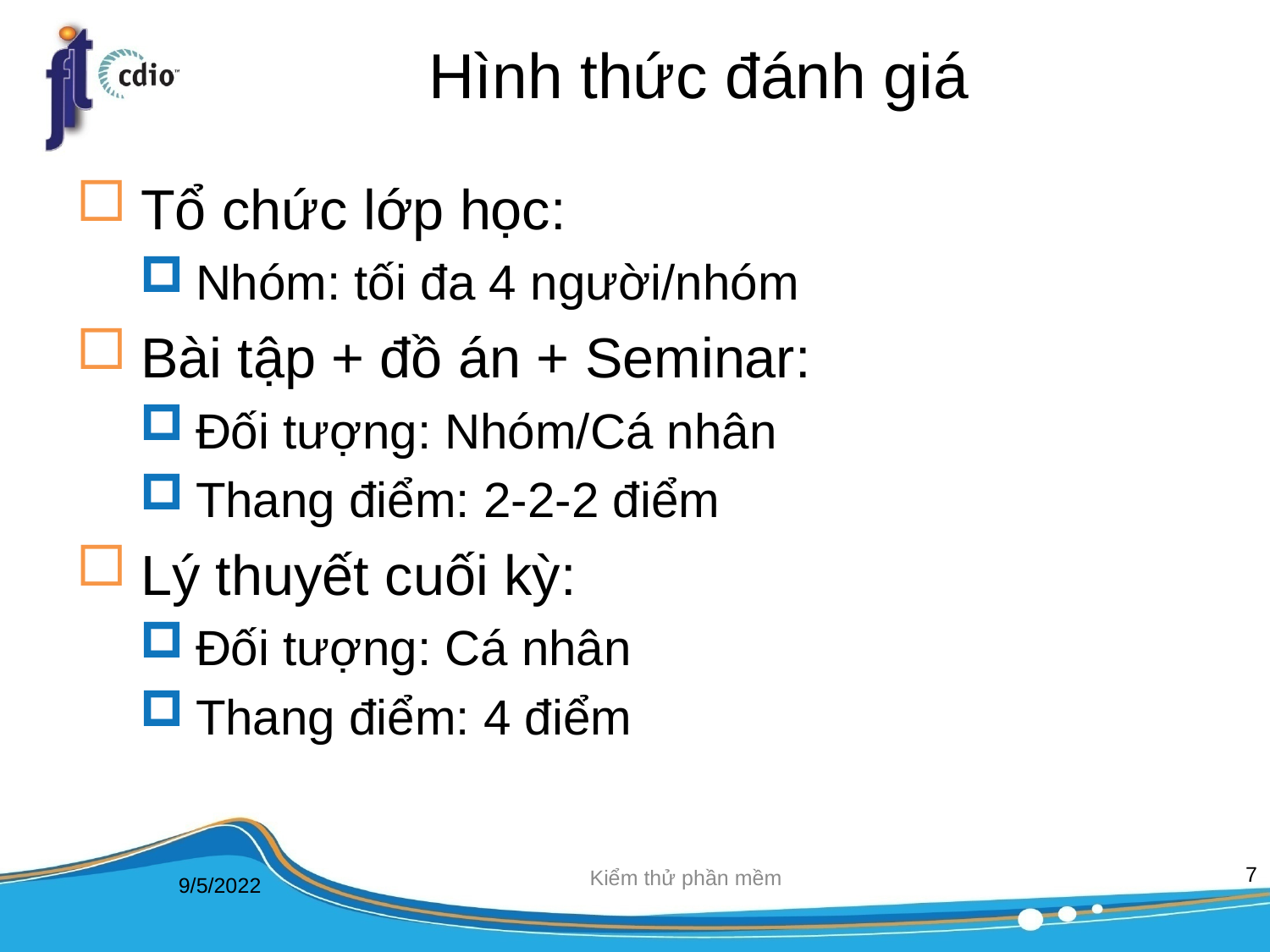

# Hình thức đánh giá
Tổ chức lớp học:
Nhóm: tối đa 4 người/nhóm
Bài tập + đồ án + Seminar:
Đối tượng: Nhóm/Cá nhân
Thang điểm: 2-2-2 điểm
Lý thuyết cuối kỳ:
Đối tượng: Cá nhân
Thang điểm: 4 điểm
7
Kiểm thử phần mềm
9/5/2022